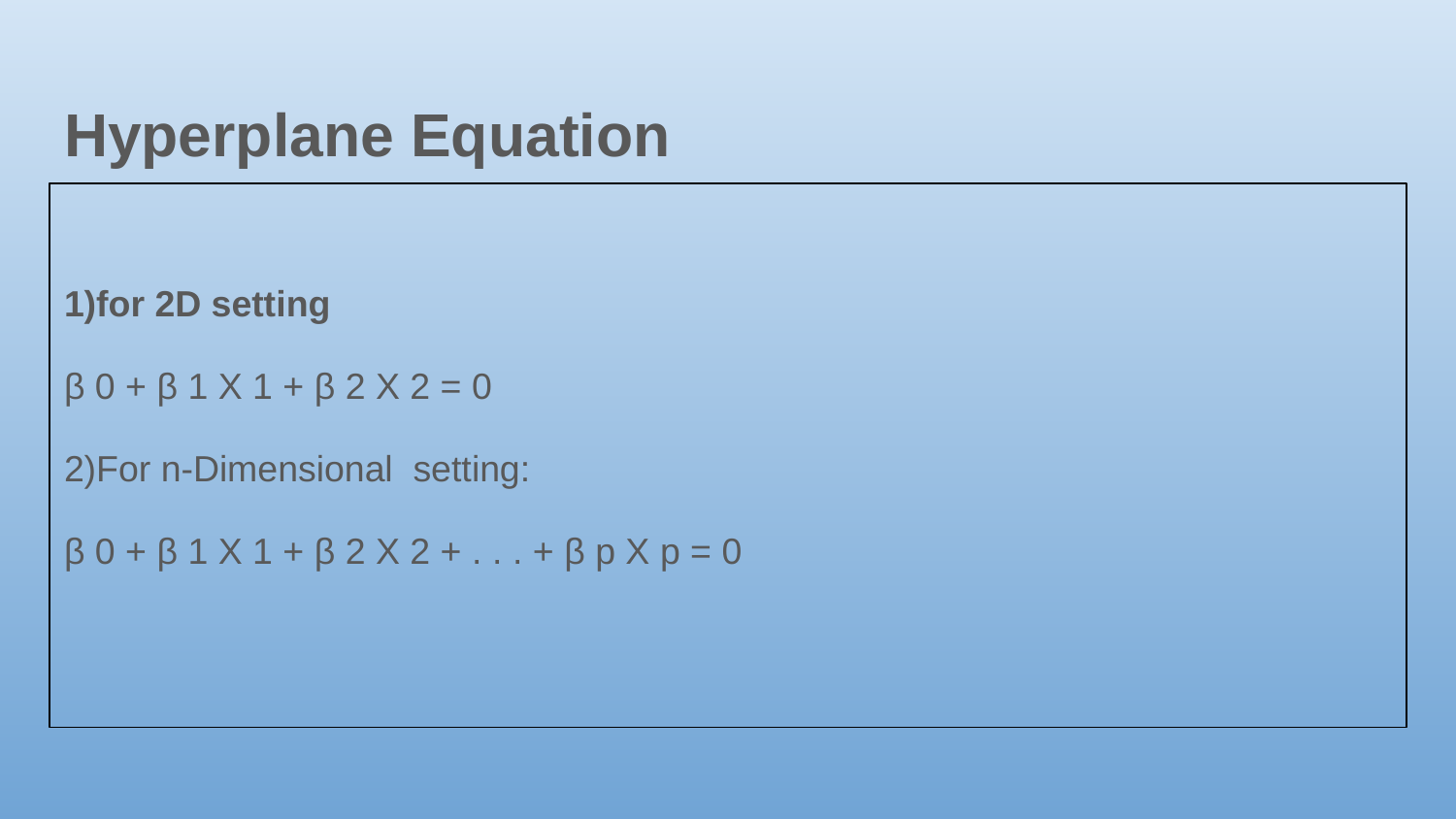

# Hyperplane Equation

1)for 2D setting
β 0 + β 1 X 1 + β 2 X 2 = 0
2)For n-Dimensional  setting:
β 0 + β 1 X 1 + β 2 X 2 + . . . + β p X p = 0